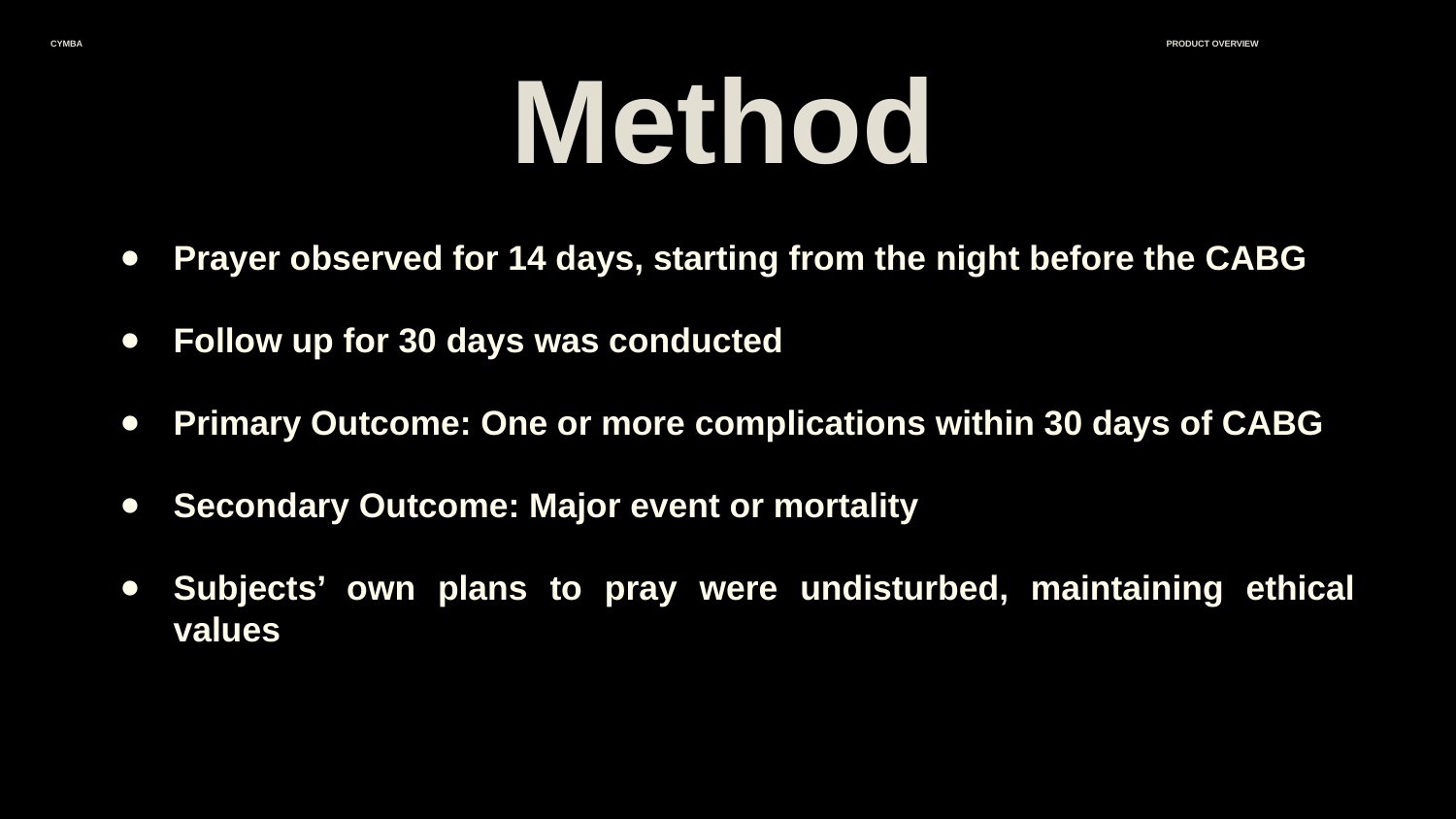

CYMBA
PRODUCT OVERVIEW
# Method
Prayer observed for 14 days, starting from the night before the CABG

Follow up for 30 days was conducted

Primary Outcome: One or more complications within 30 days of CABG

Secondary Outcome: Major event or mortality

Subjects’ own plans to pray were undisturbed, maintaining ethical values